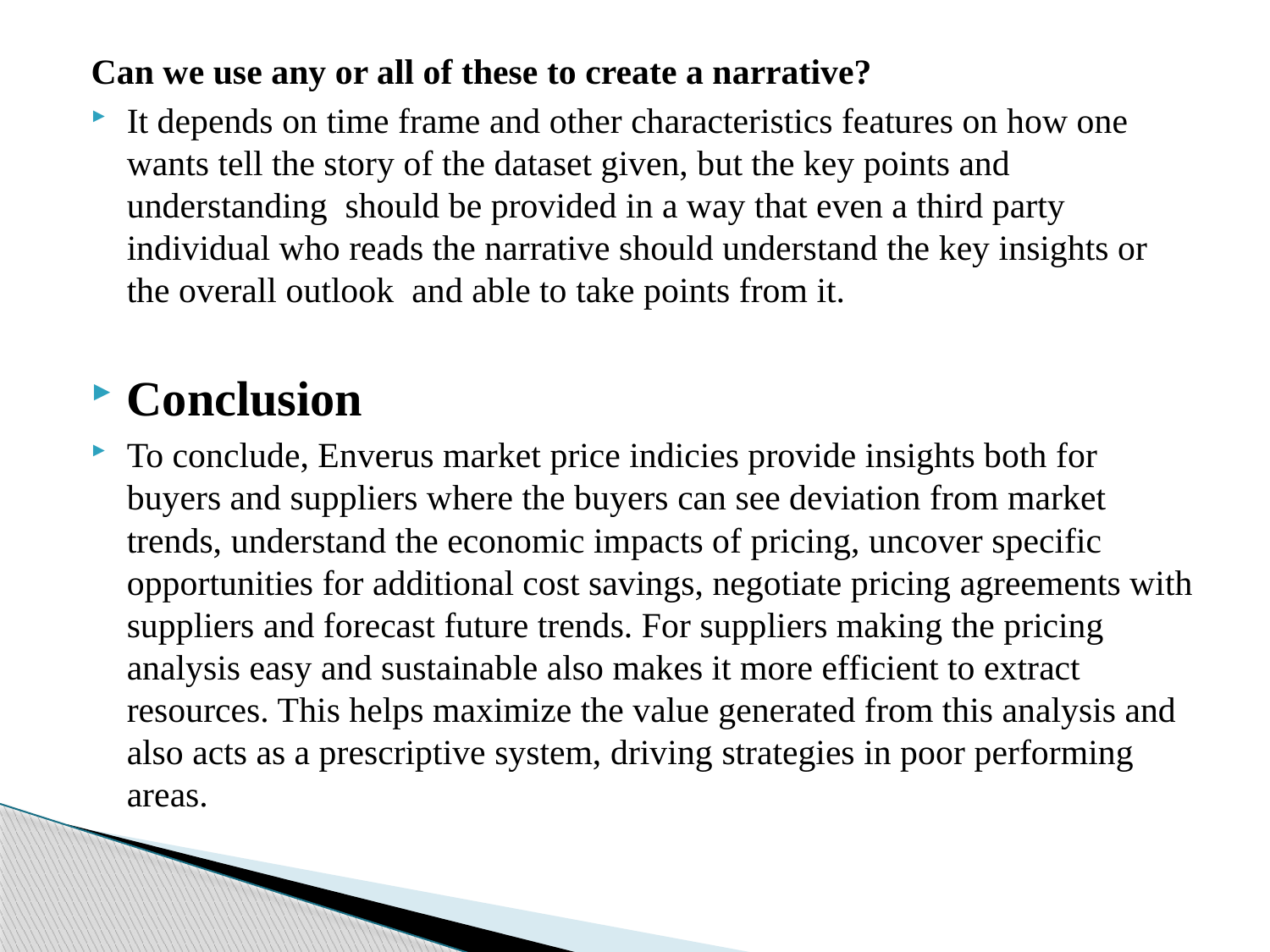

Can we use any or all of these to create a narrative?
It depends on time frame and other characteristics features on how one wants tell the story of the dataset given, but the key points and understanding  should be provided in a way that even a third party individual who reads the narrative should understand the key insights or the overall outlook  and able to take points from it.

Conclusion
To conclude, Enverus market price indicies provide insights both for buyers and suppliers where the buyers can see deviation from market trends, understand the economic impacts of pricing, uncover specific opportunities for additional cost savings, negotiate pricing agreements with suppliers and forecast future trends. For suppliers making the pricing analysis easy and sustainable also makes it more efficient to extract resources. This helps maximize the value generated from this analysis and also acts as a prescriptive system, driving strategies in poor performing areas.